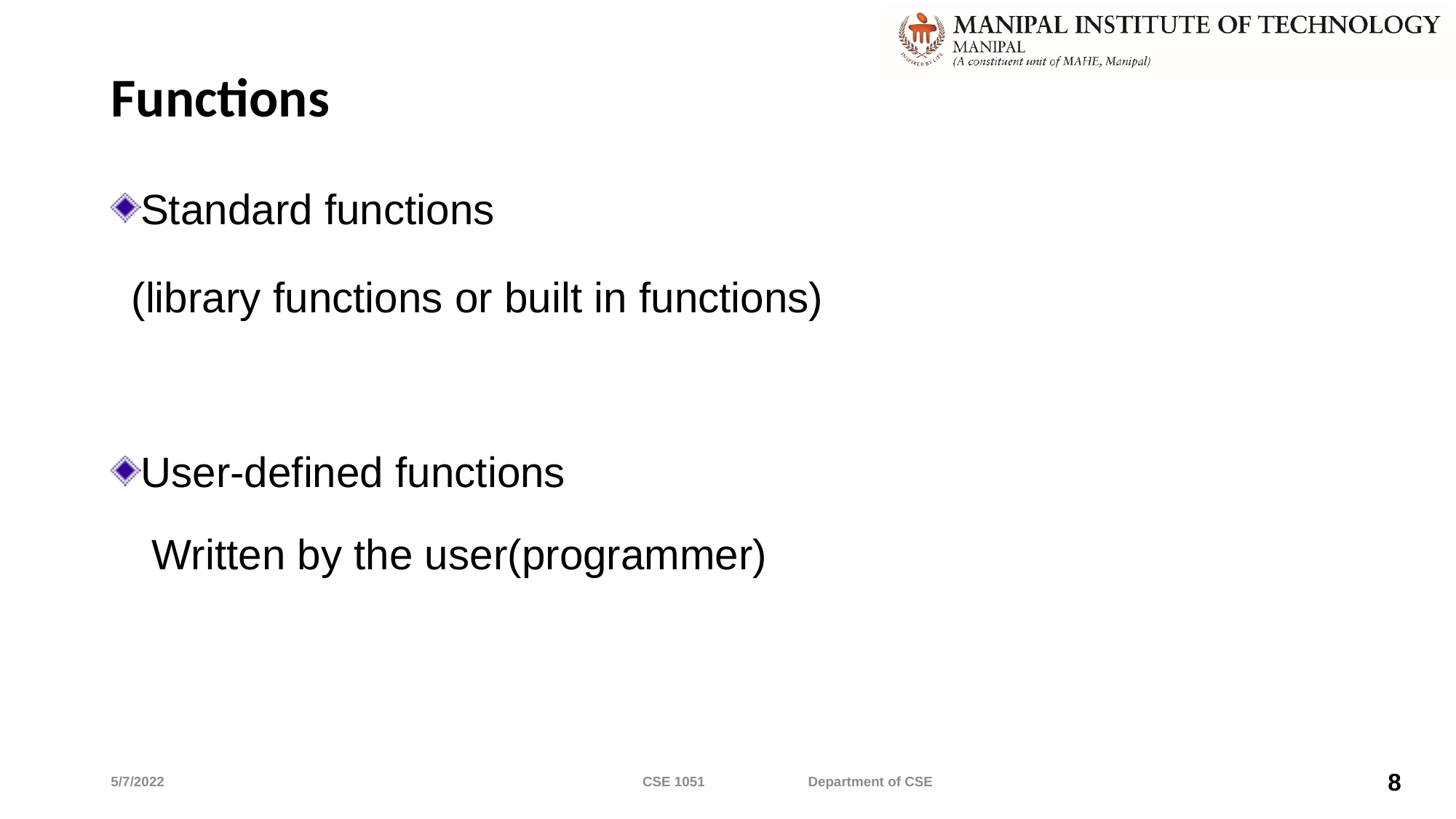

# Functions
Standard functions
	(library functions or built in functions)

User-defined functions
Written by the user(programmer)
5/7/2022
CSE 1051                           Department of CSE
8